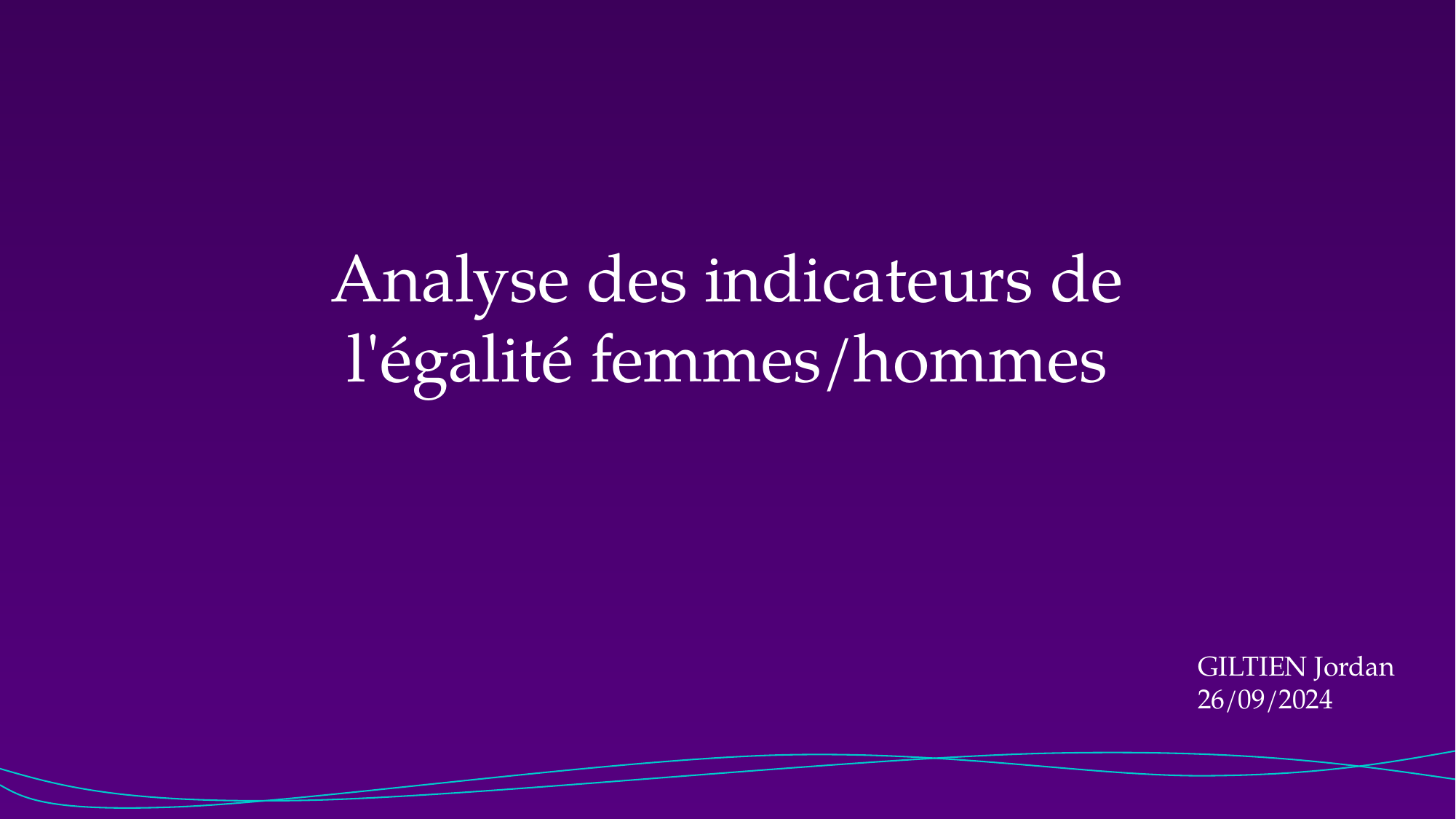

Analyse des indicateurs de l'égalité femmes/hommes
GILTIEN Jordan
26/09/2024